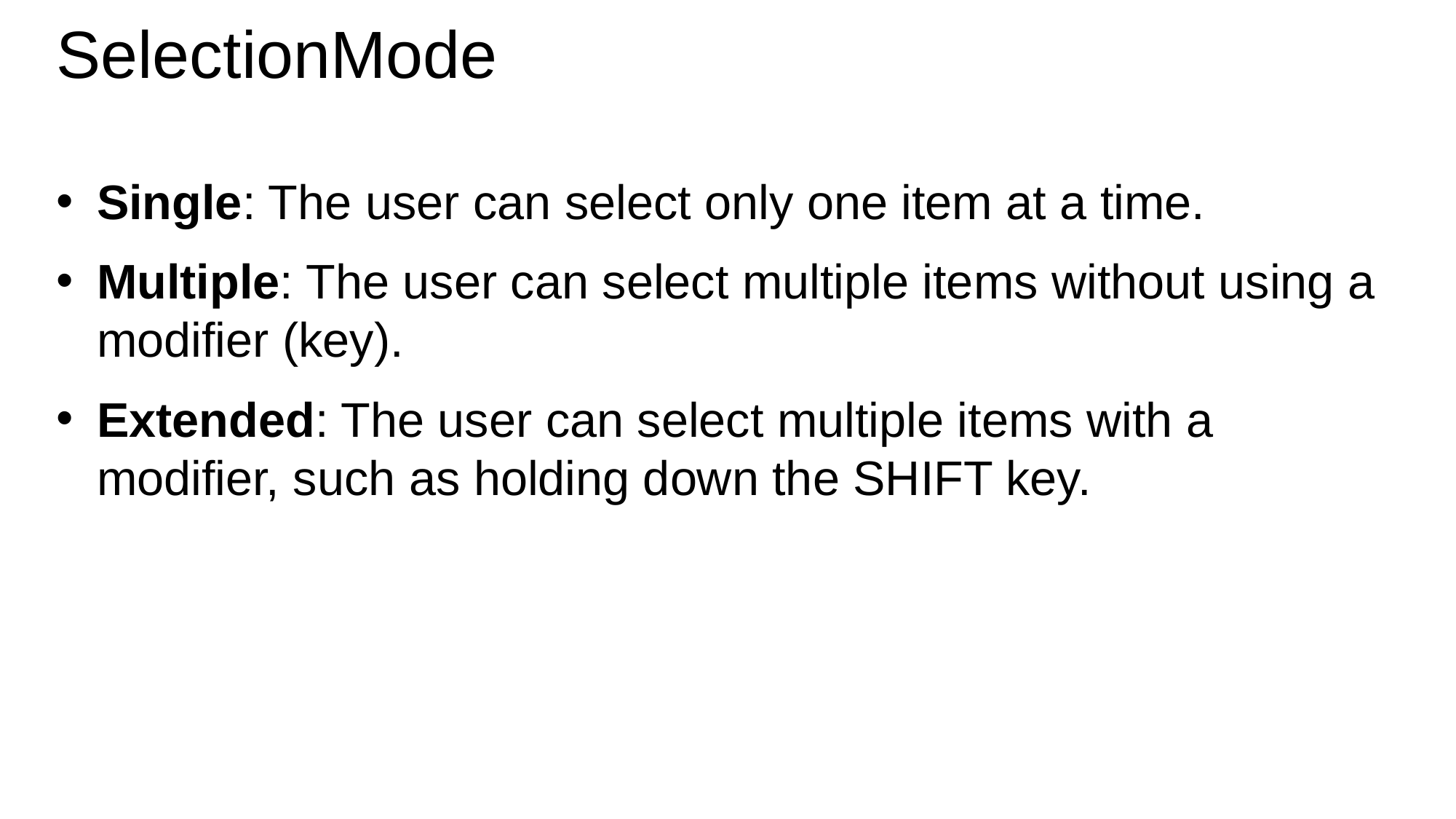

# SelectionMode
Single: The user can select only one item at a time.
Multiple: The user can select multiple items without using a modifier (key).
Extended: The user can select multiple items with a modifier, such as holding down the SHIFT key.